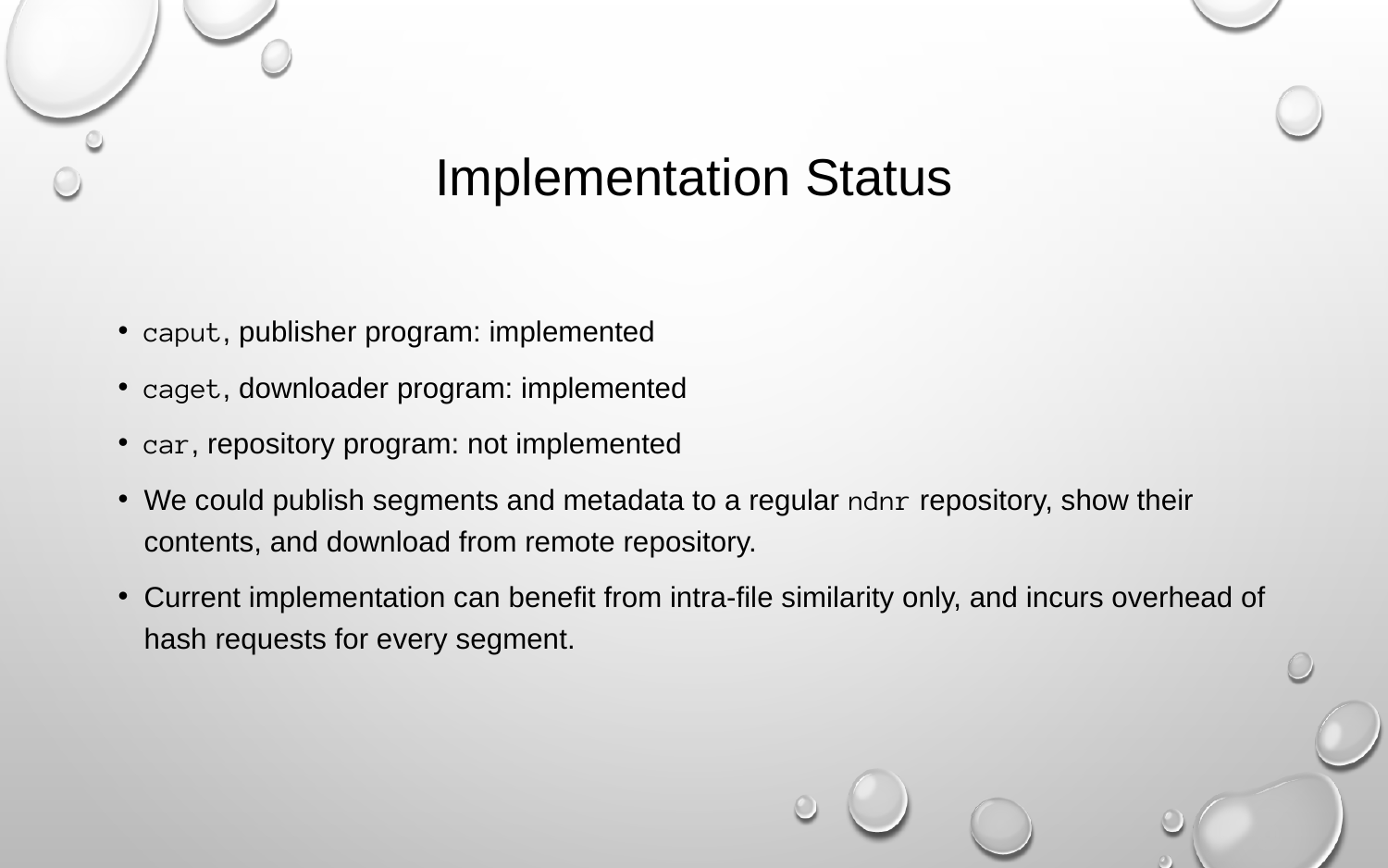

# Implementation Status
caput, publisher program: implemented
caget, downloader program: implemented
car, repository program: not implemented
We could publish segments and metadata to a regular ndnr repository, show their contents, and download from remote repository.
Current implementation can benefit from intra-file similarity only, and incurs overhead of hash requests for every segment.